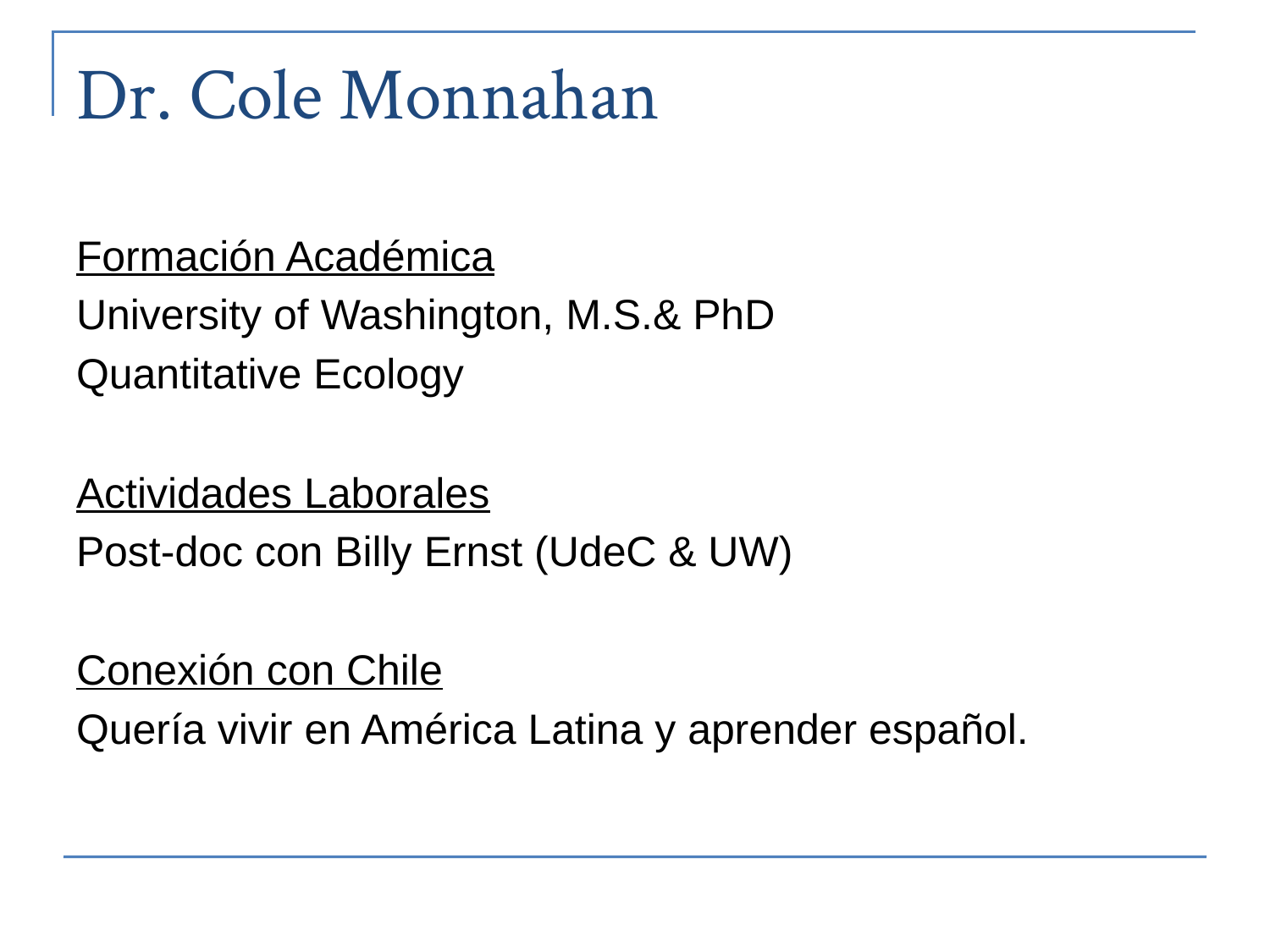

# Dr. Cole Monnahan
Formación Académica
University of Washington, M.S.& PhD
Quantitative Ecology

Actividades Laborales
Post-doc con Billy Ernst (UdeC & UW)

Conexión con Chile
Quería vivir en América Latina y aprender español.